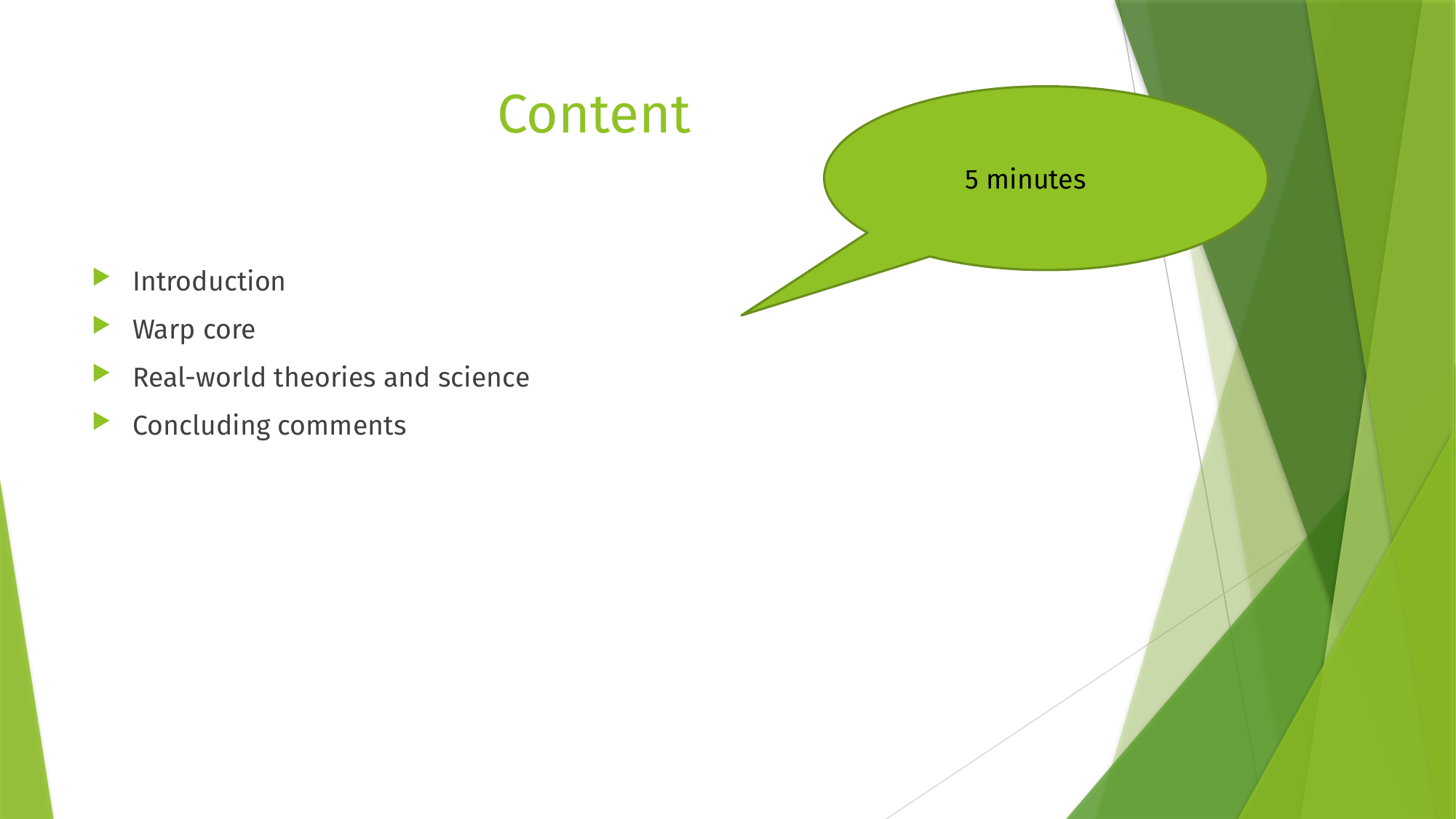

# Content

5 minutes
Introduction
Warp core
Real-world theories and science
Concluding comments